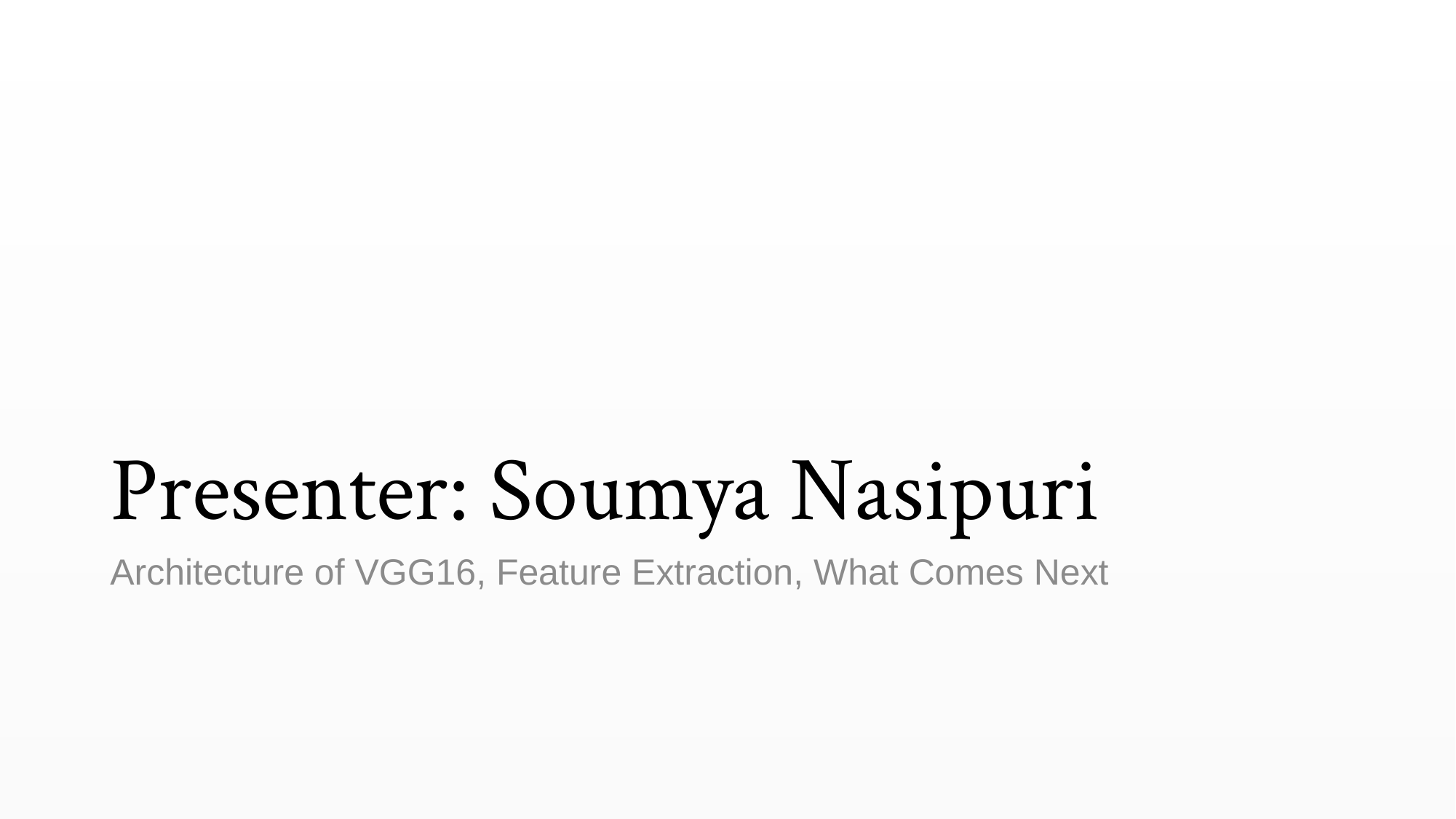

# Presenter: Soumya Nasipuri
Architecture of VGG16, Feature Extraction, What Comes Next